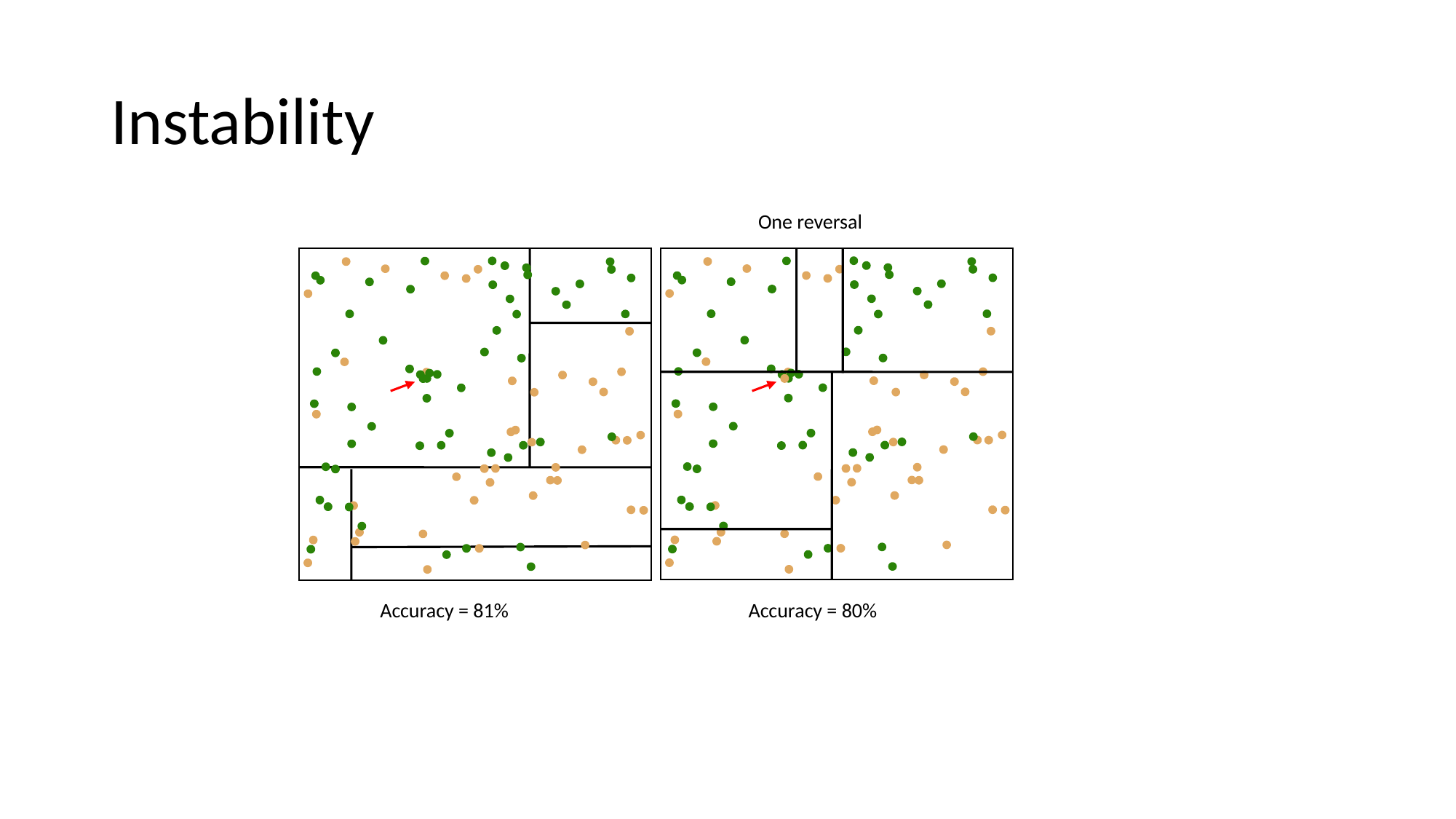

# Instability
One reversal

Accuracy = 81%

Accuracy = 80%

19